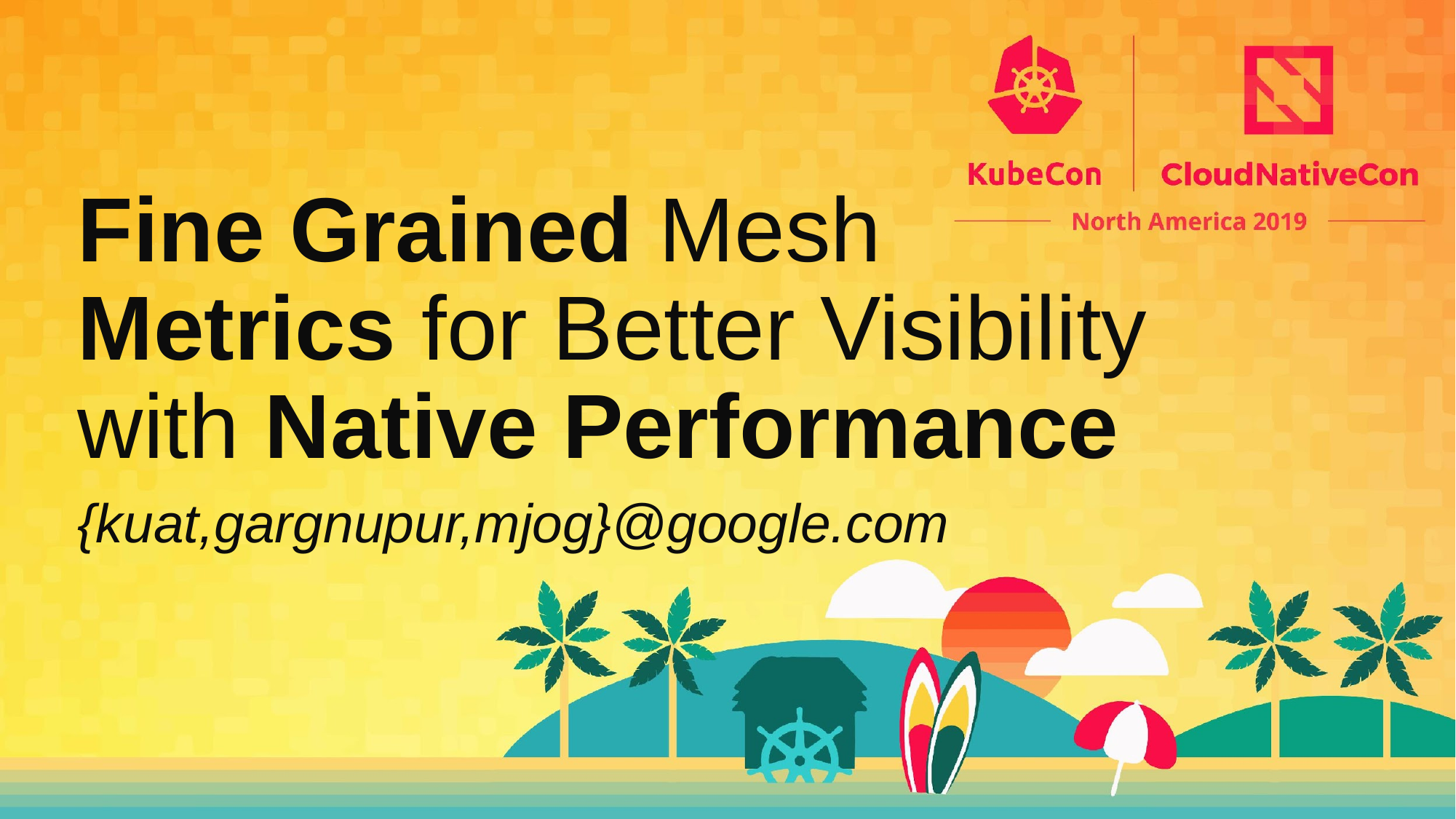

Fine Grained Mesh
Metrics for Better Visibility with Native Performance
{kuat,gargnupur,mjog}@google.com